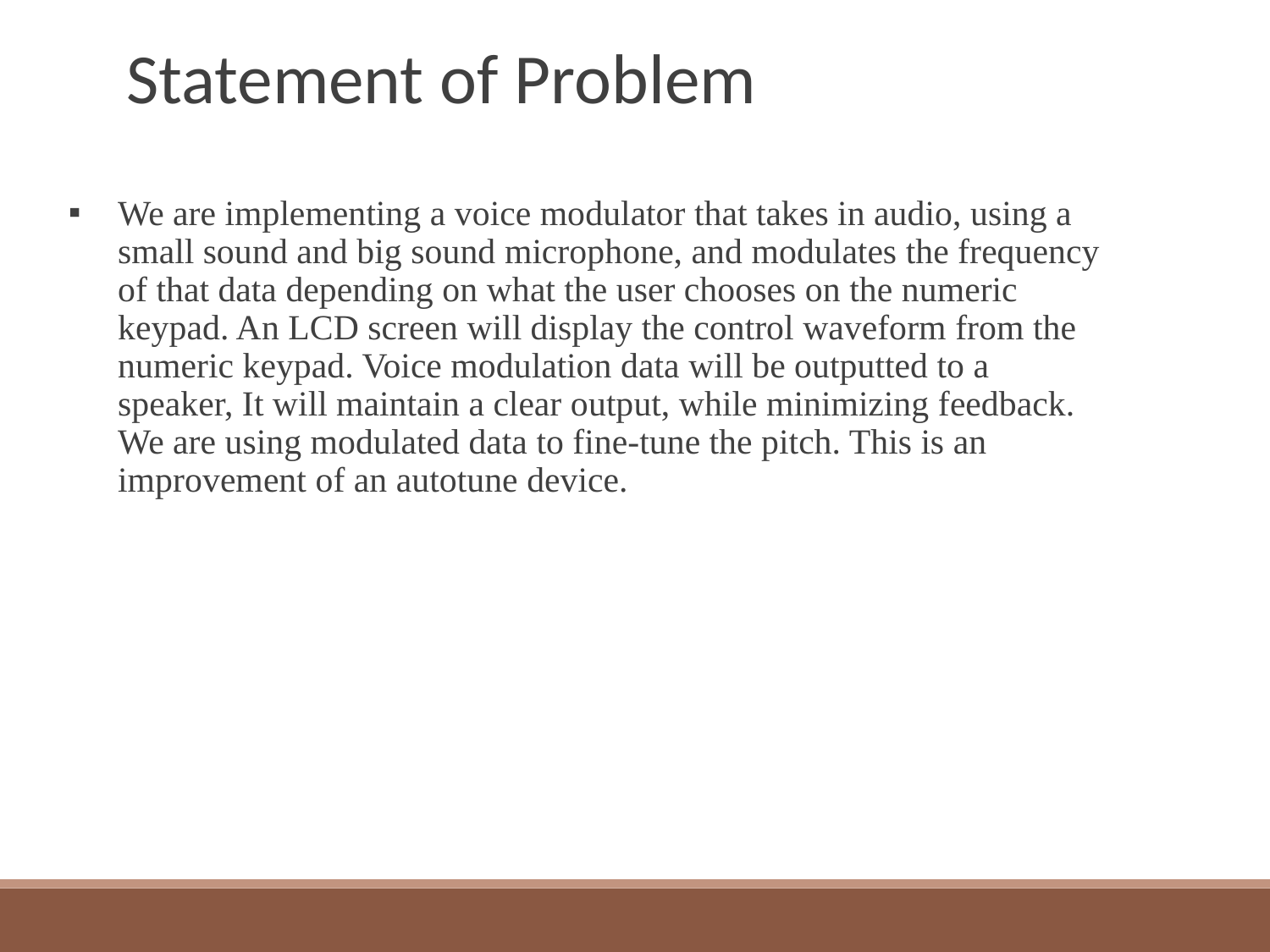

Statement of Problem

We are implementing a voice modulator that takes in audio, using a small sound and big sound microphone, and modulates the frequency of that data depending on what the user chooses on the numeric keypad. An LCD screen will display the control waveform from the numeric keypad. Voice modulation data will be outputted to a speaker, It will maintain a clear output, while minimizing feedback. We are using modulated data to fine-tune the pitch. This is an improvement of an autotune device.